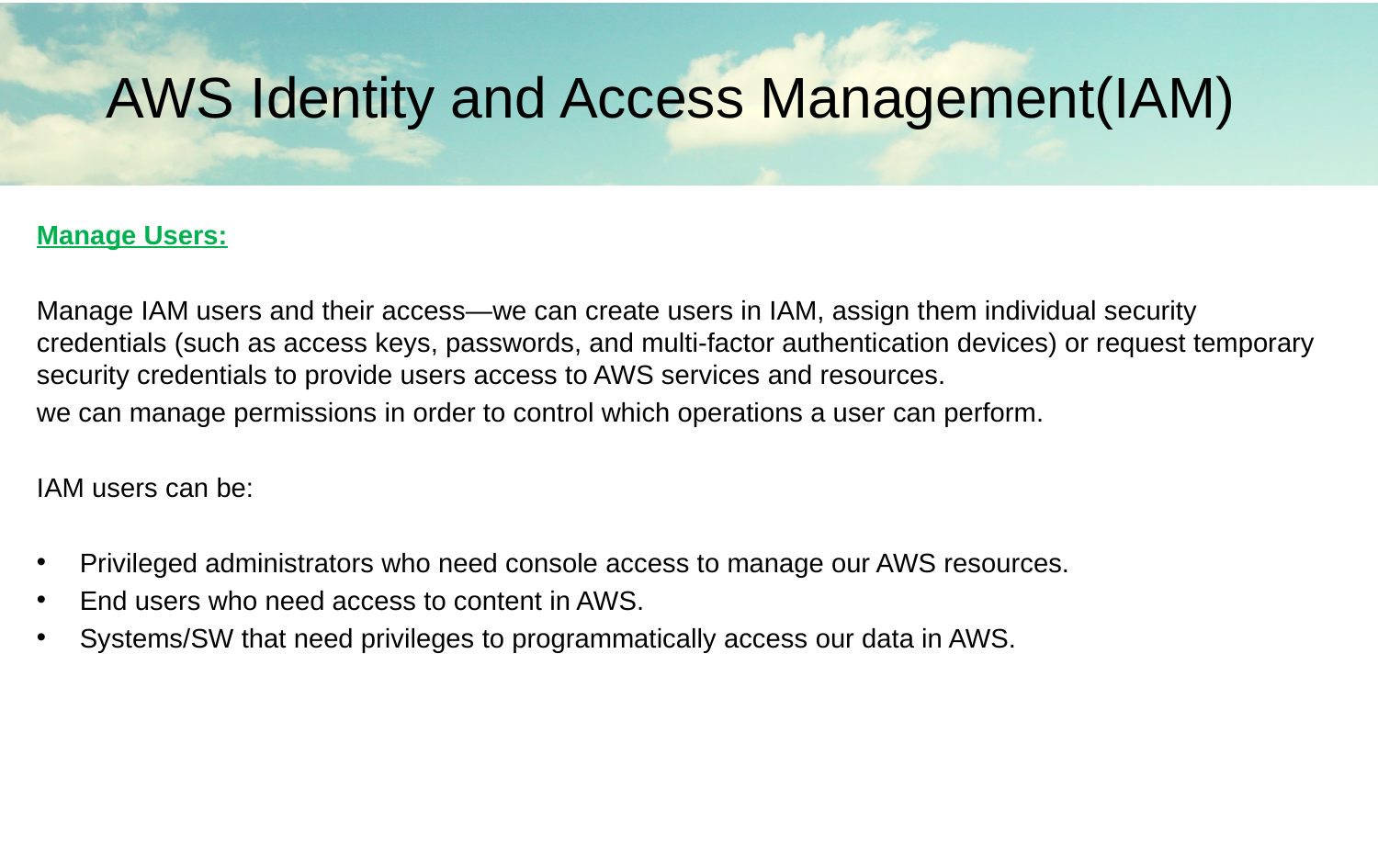

AWS Identity and Access Management(IAM)

Manage Users:

Manage IAM users and their access—we can create users in IAM, assign them individual security credentials (such as access keys, passwords, and multi-factor authentication devices) or request temporary security credentials to provide users access to AWS services and resources.
we can manage permissions in order to control which operations a user can perform.

IAM users can be:

Privileged administrators who need console access to manage our AWS resources.
End users who need access to content in AWS.
Systems/SW that need privileges to programmatically access our data in AWS.

#